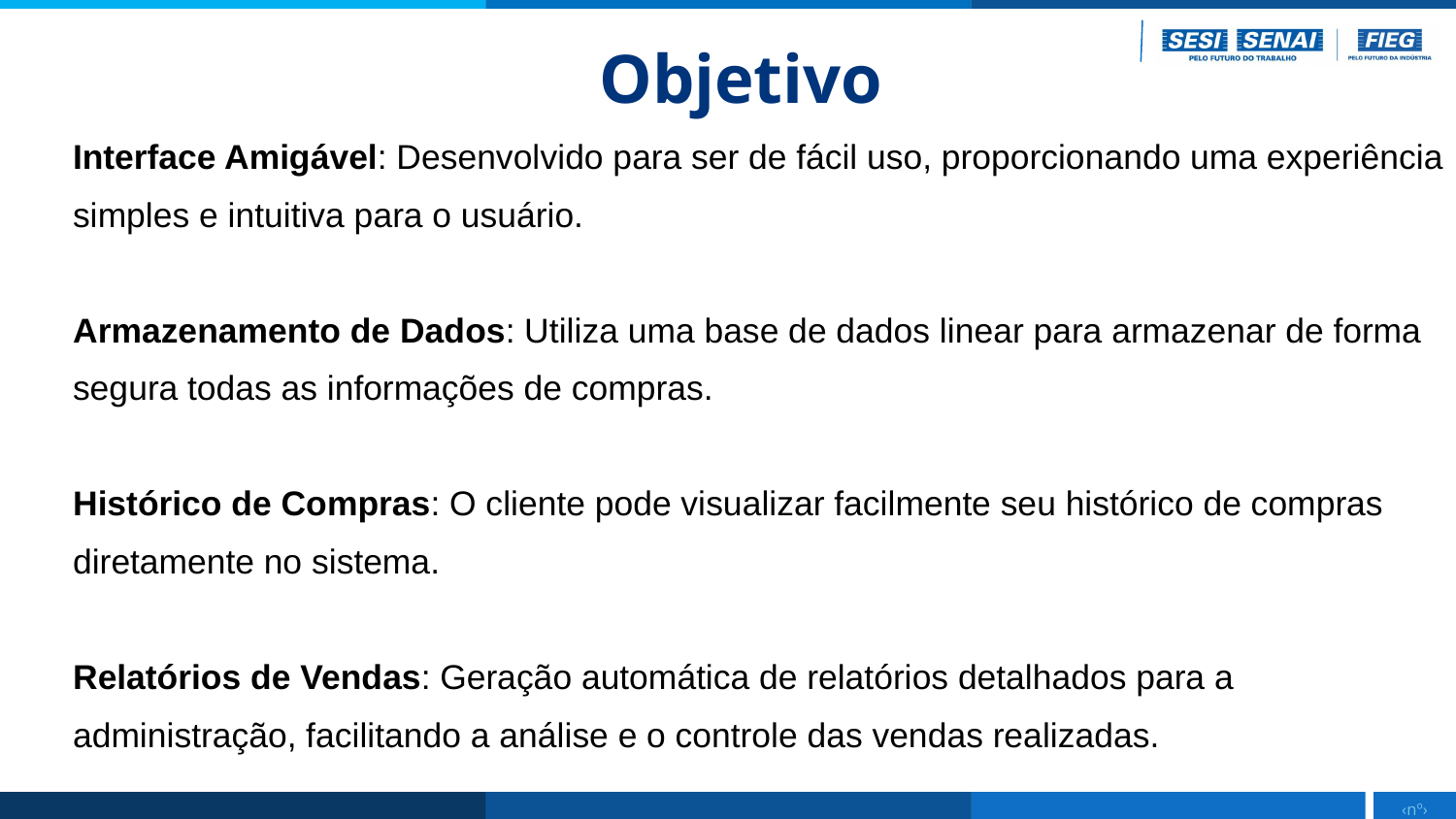

Objetivo
Interface Amigável: Desenvolvido para ser de fácil uso, proporcionando uma experiência simples e intuitiva para o usuário.

Armazenamento de Dados: Utiliza uma base de dados linear para armazenar de forma segura todas as informações de compras.

Histórico de Compras: O cliente pode visualizar facilmente seu histórico de compras diretamente no sistema.

Relatórios de Vendas: Geração automática de relatórios detalhados para a administração, facilitando a análise e o controle das vendas realizadas.

‹nº›